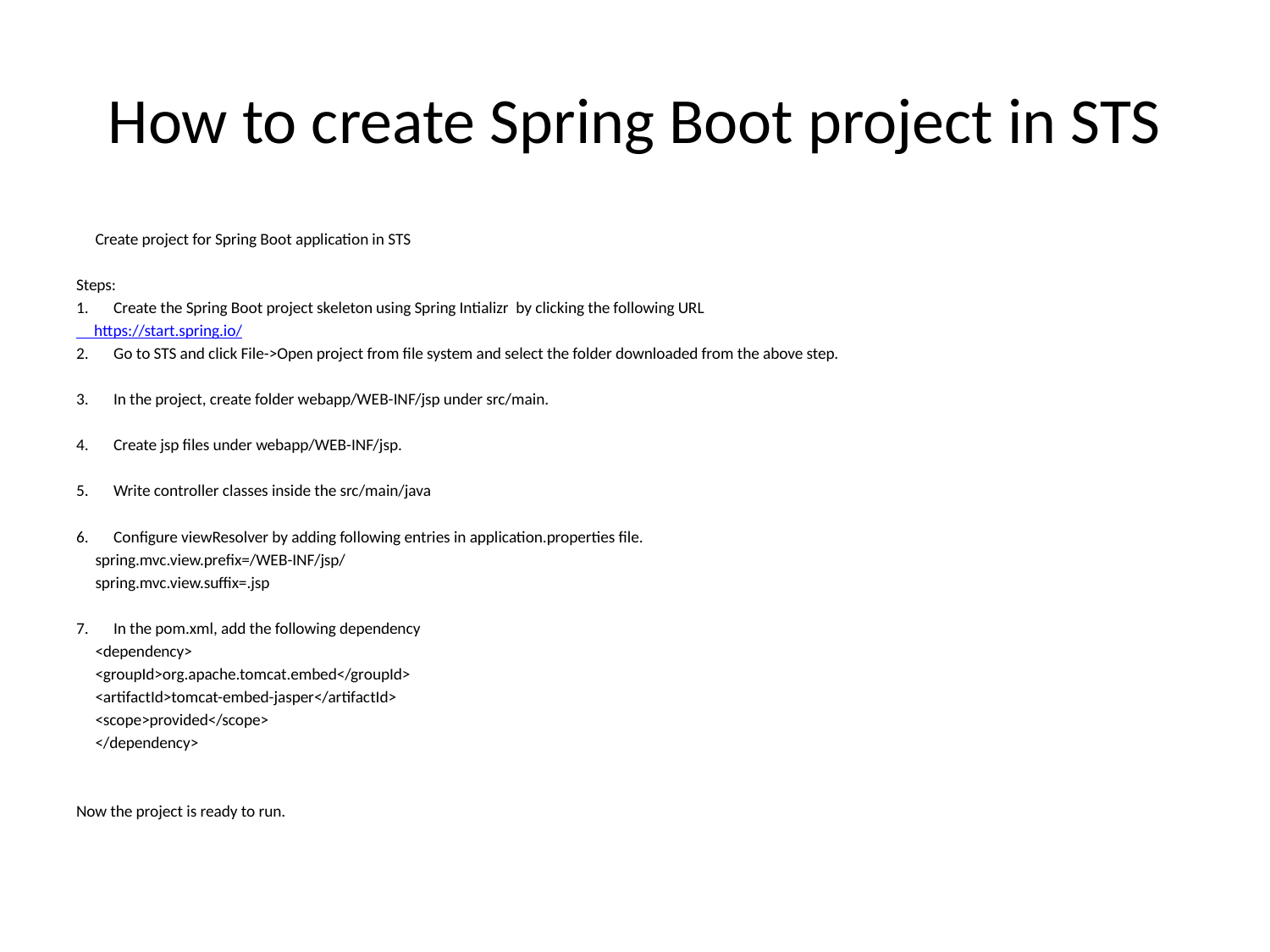

# How to create Spring Boot project in STS
	Create project for Spring Boot application in STS

Steps:
1.       Create the Spring Boot project skeleton using Spring Intializr  by clicking the following URL
     https://start.spring.io/
2.       Go to STS and click File->Open project from file system and select the folder downloaded from the above step.

3.       In the project, create folder webapp/WEB-INF/jsp under src/main.

4.       Create jsp files under webapp/WEB-INF/jsp.

5.       Write controller classes inside the src/main/java

6.       Configure viewResolver by adding following entries in application.properties file.
  	spring.mvc.view.prefix=/WEB-INF/jsp/
  	spring.mvc.view.suffix=.jsp

7.       In the pom.xml, add the following dependency
	<dependency>
 	<groupId>org.apache.tomcat.embed</groupId>
  	<artifactId>tomcat-embed-jasper</artifactId>
  	<scope>provided</scope>
	</dependency>

Now the project is ready to run.